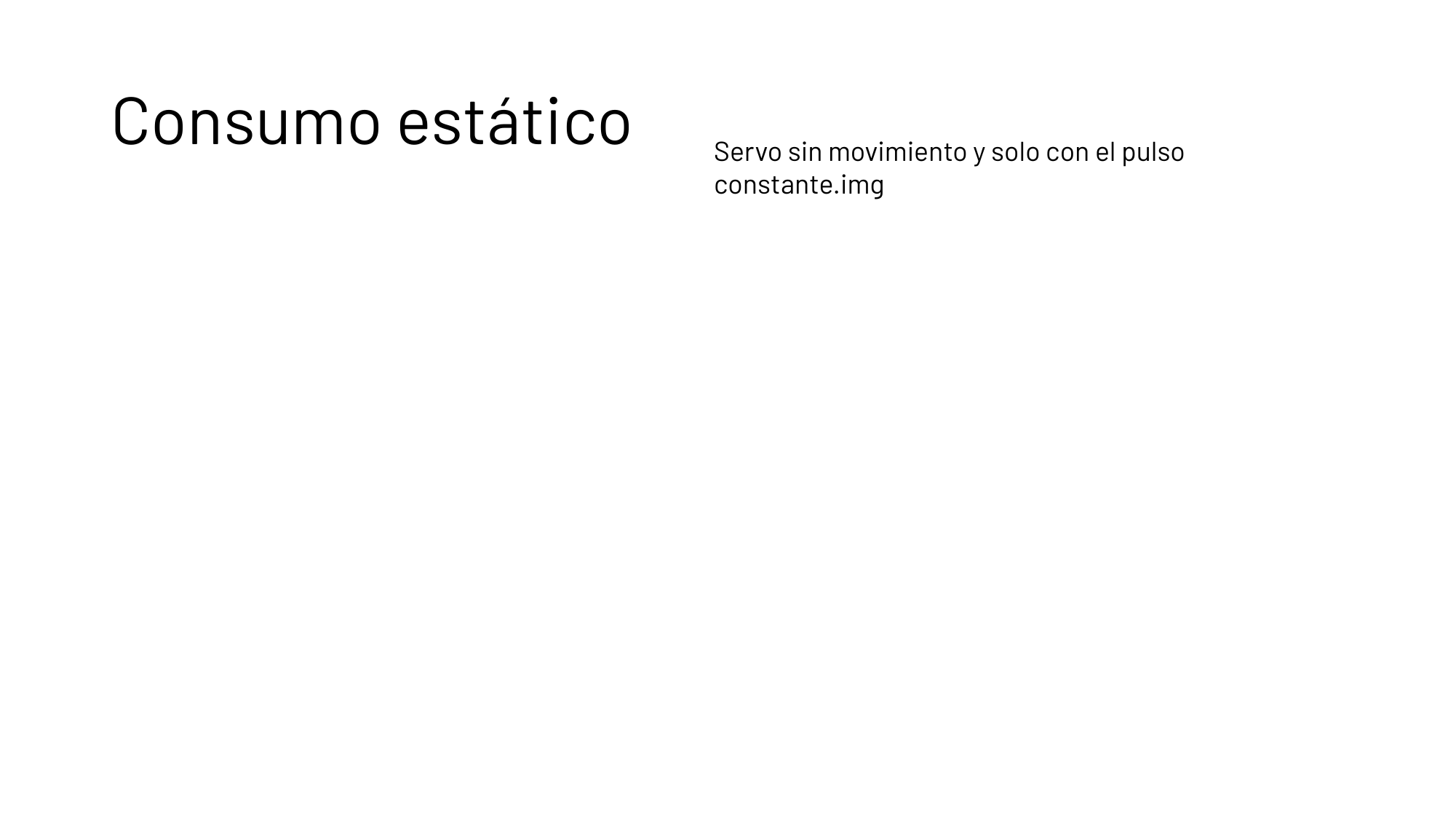

# Consumo estático
Servo sin movimiento y solo con el pulso constante.img